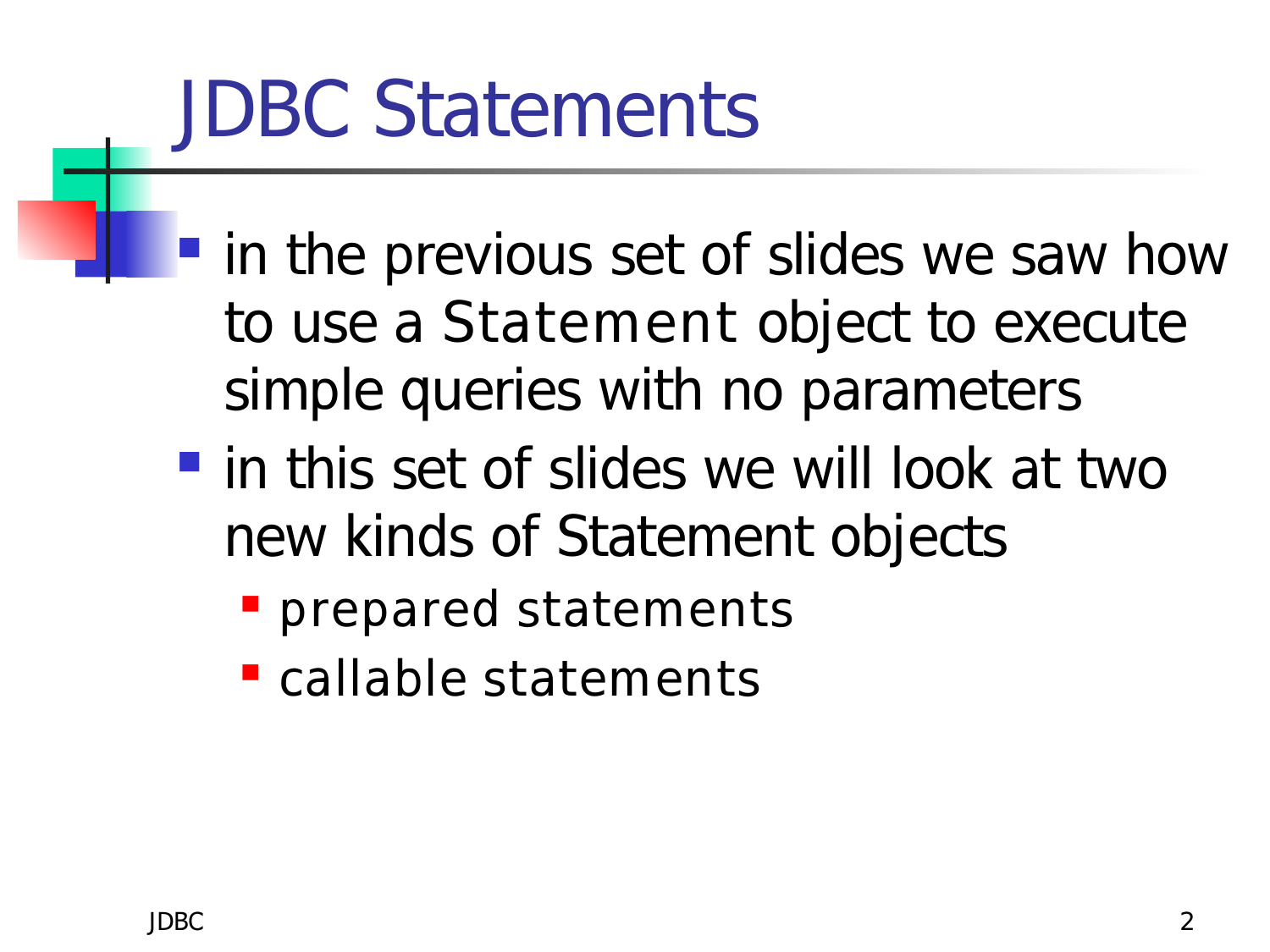

# JDBC Statements
in the previous set of slides we saw how to use a Statement object to execute simple queries with no parameters
in this set of slides we will look at two new kinds of Statement objects
prepared statements
callable statements
JDBC
2